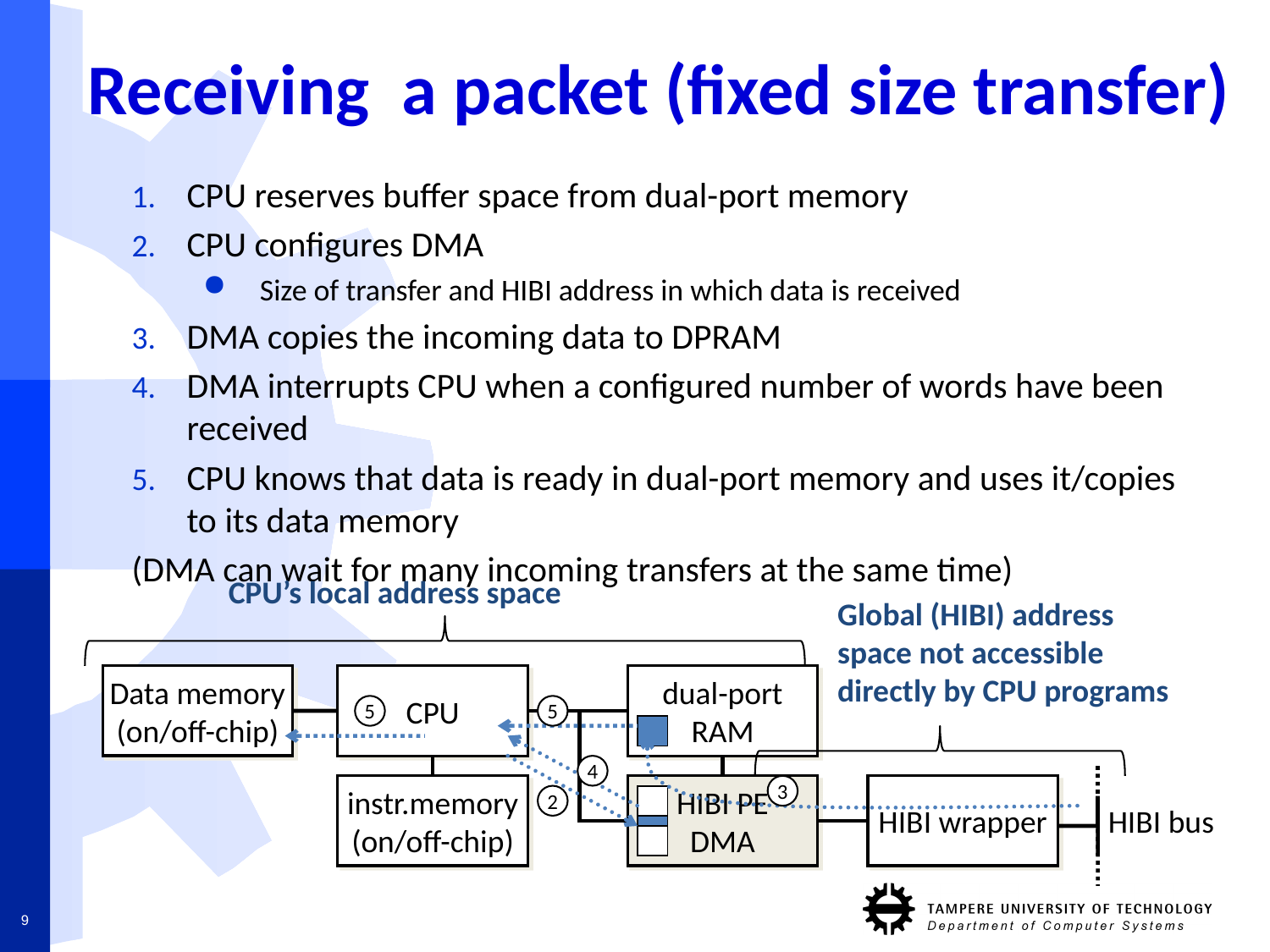

# Receiving  a packet (fixed size transfer)
CPU reserves buffer space from dual-port memory
CPU configures DMA
Size of transfer and HIBI address in which data is received
DMA copies the incoming data to DPRAM
DMA interrupts CPU when a configured number of words have been received
CPU knows that data is ready in dual-port memory and uses it/copies to its data memory
(DMA can wait for many incoming transfers at the same time)

CPU’s local address space

Global (HIBI) address space not accessible directly by CPU programs
Data memory
(on/off-chip)
CPU
dual-port
RAM
5
5

4

instr.memory
(on/off-chip)
HIBI PE
DMA
3
HIBI wrapper
2

HIBI bus

9